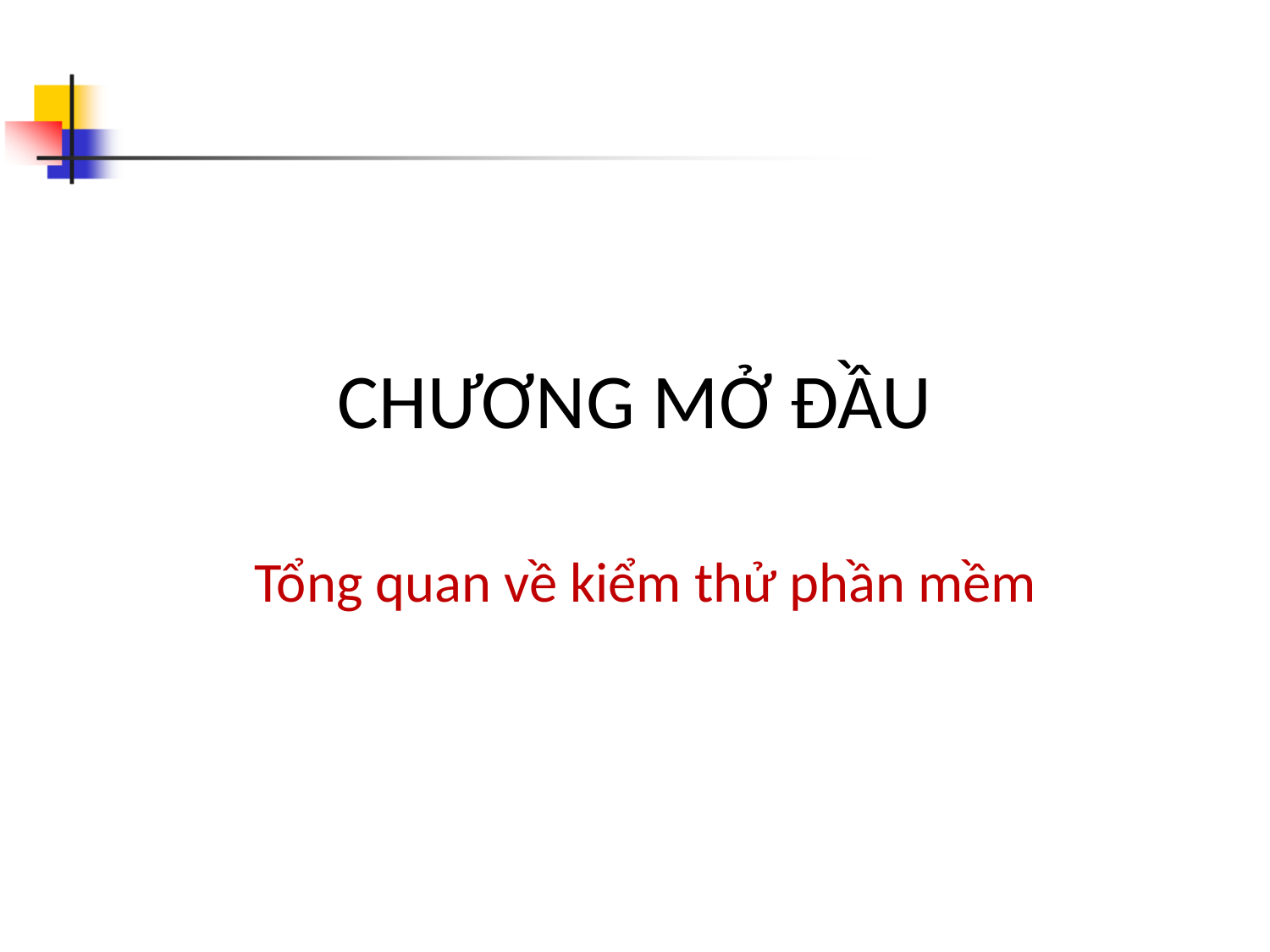

# CHƯƠNG MỞ ĐẦU
Tổng quan về kiểm thử phần mềm